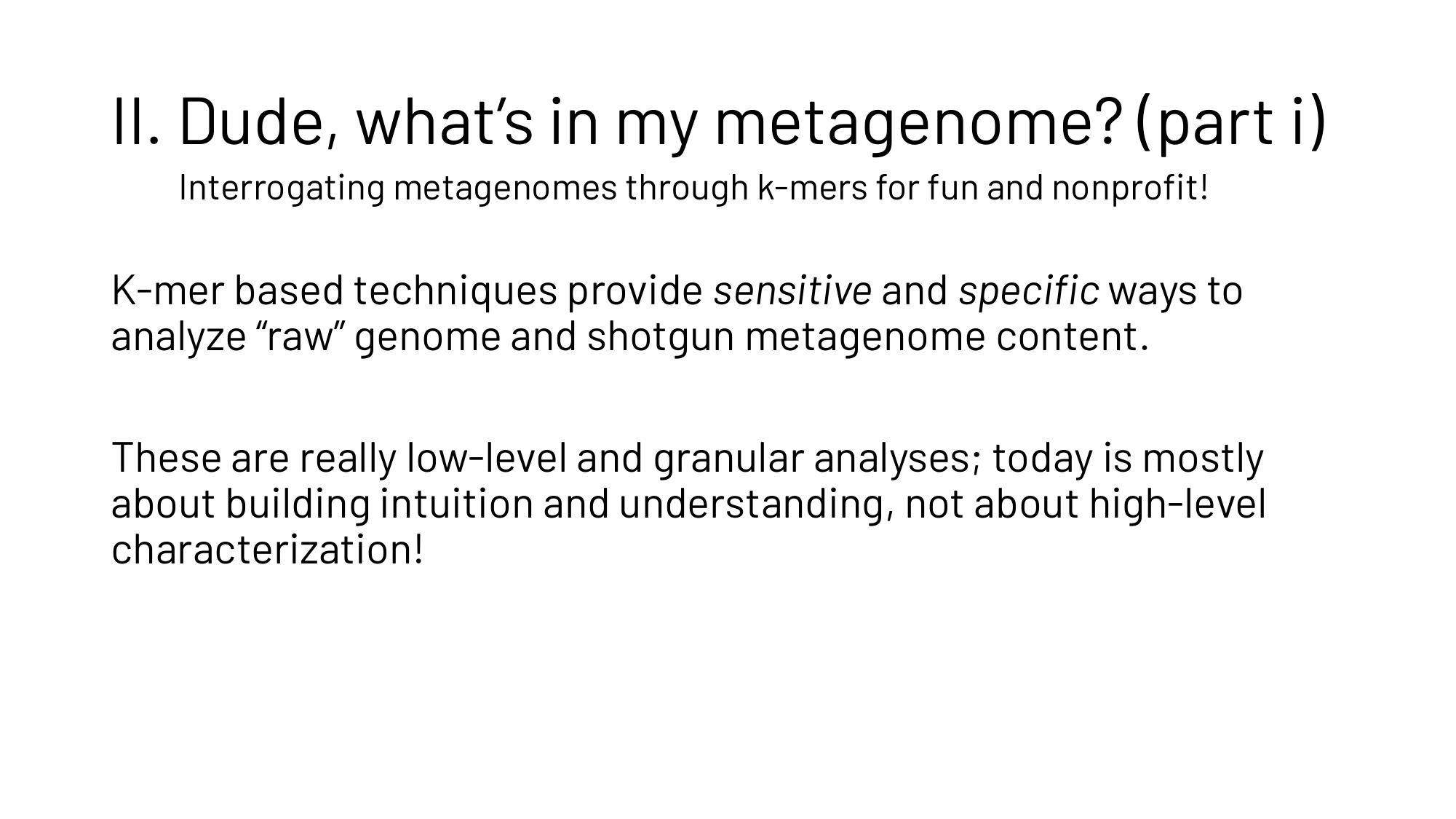

# II. Dude, what’s in my metagenome? (part i)
Interrogating metagenomes through k-mers for fun and nonprofit!
K-mer based techniques provide sensitive and specific ways to analyze “raw” genome and shotgun metagenome content.

These are really low-level and granular analyses; today is mostly about building intuition and understanding, not about high-level characterization!